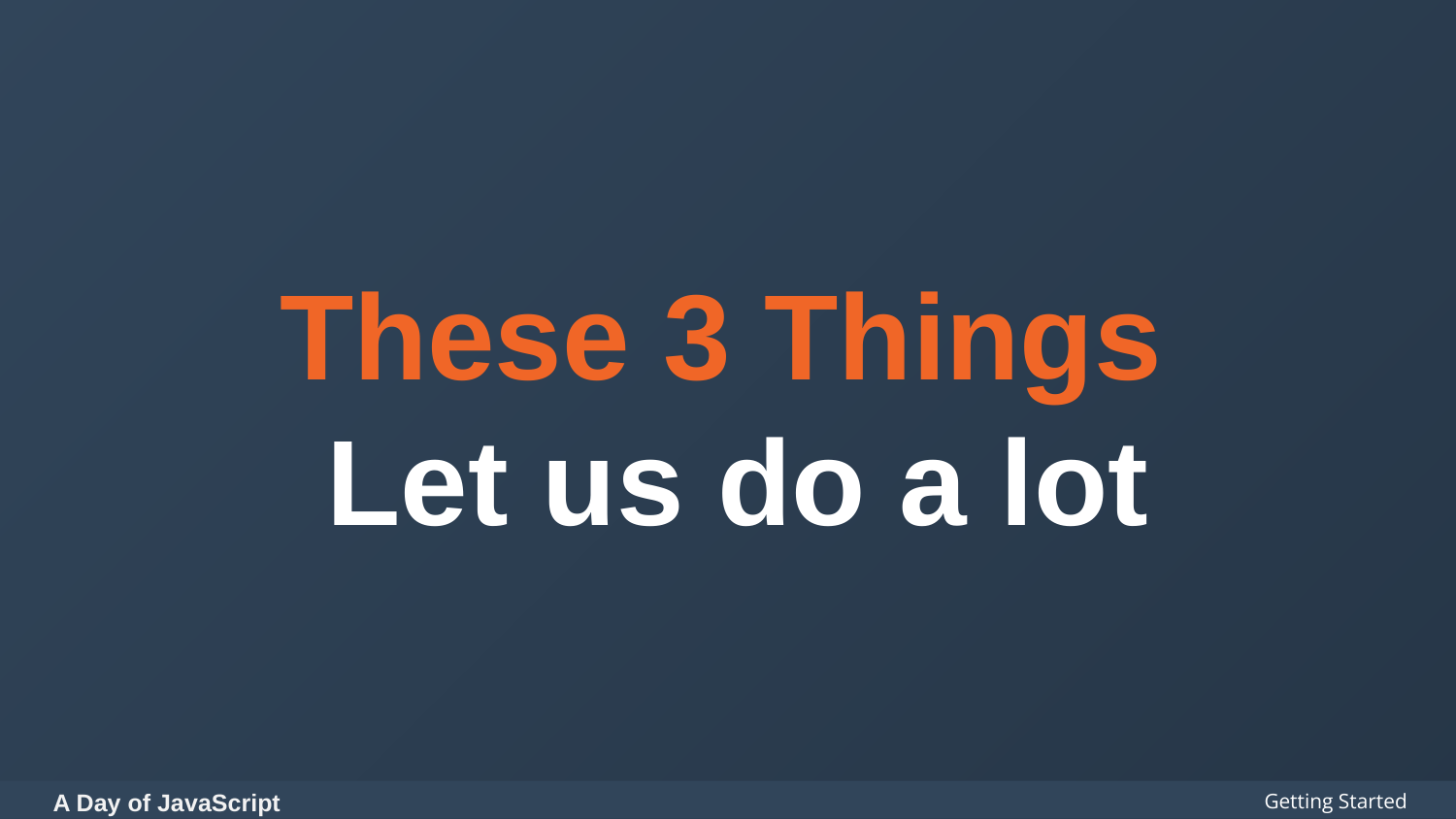

# These 3 Things Let us do a lot
Getting Started